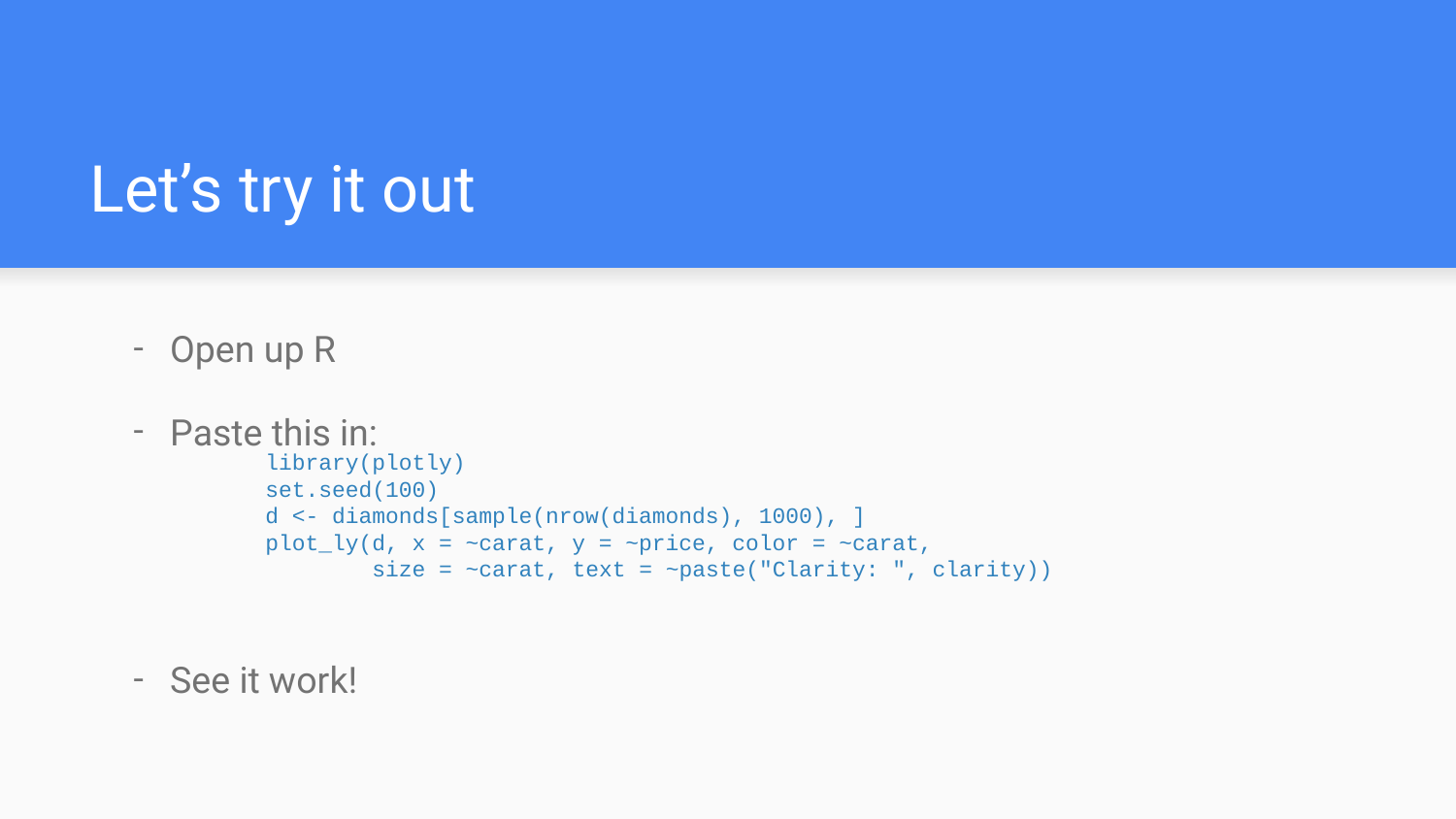

# Let’s try it out
Open up R
Paste this in:

See it work!

library(plotly)
set.seed(100)
d <- diamonds[sample(nrow(diamonds), 1000), ]
plot_ly(d, x = ~carat, y = ~price, color = ~carat,
        size = ~carat, text = ~paste("Clarity: ", clarity))